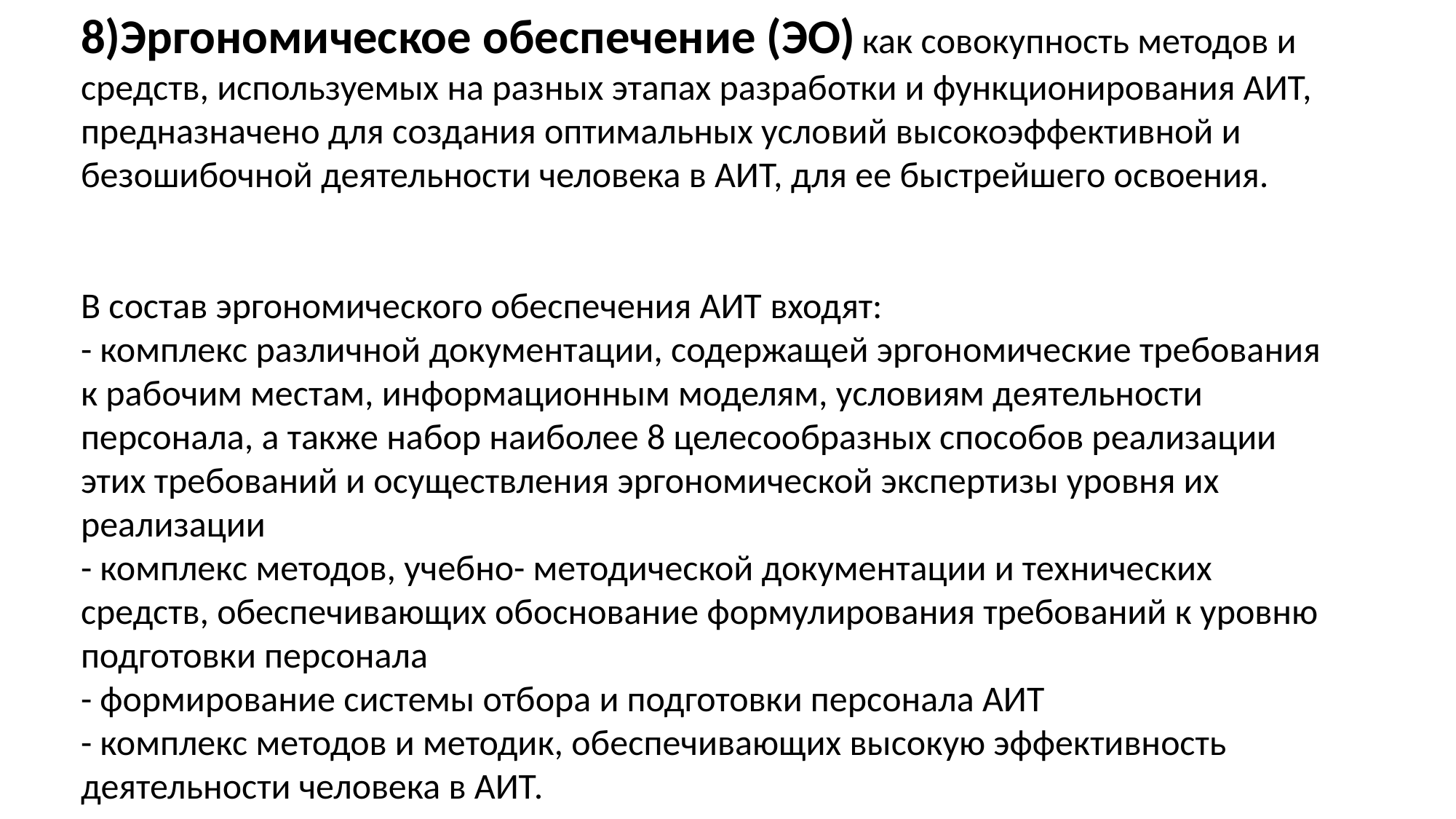

8)Эргономическое обеспечение (ЭО) как совокупность методов и средств, используемых на разных этапах разработки и функционирования АИТ, предназначено для создания оптимальных условий высокоэффективной и безошибочной деятельности человека в АИТ, для ее быстрейшего освоения.

В состав эргономического обеспечения АИТ входят:
- комплекс различной документации, содержащей эргономические требования к рабочим местам, информационным моделям, условиям деятельности персонала, а также набор наиболее 8 целесообразных способов реализации этих требований и осуществления эргономической экспертизы уровня их реализации
- комплекс методов, учебно- методической документации и технических средств, обеспечивающих обоснование формулирования требований к уровню подготовки персонала
- формирование системы отбора и подготовки персонала АИТ
- комплекс методов и методик, обеспечивающих высокую эффективность деятельности человека в АИТ.